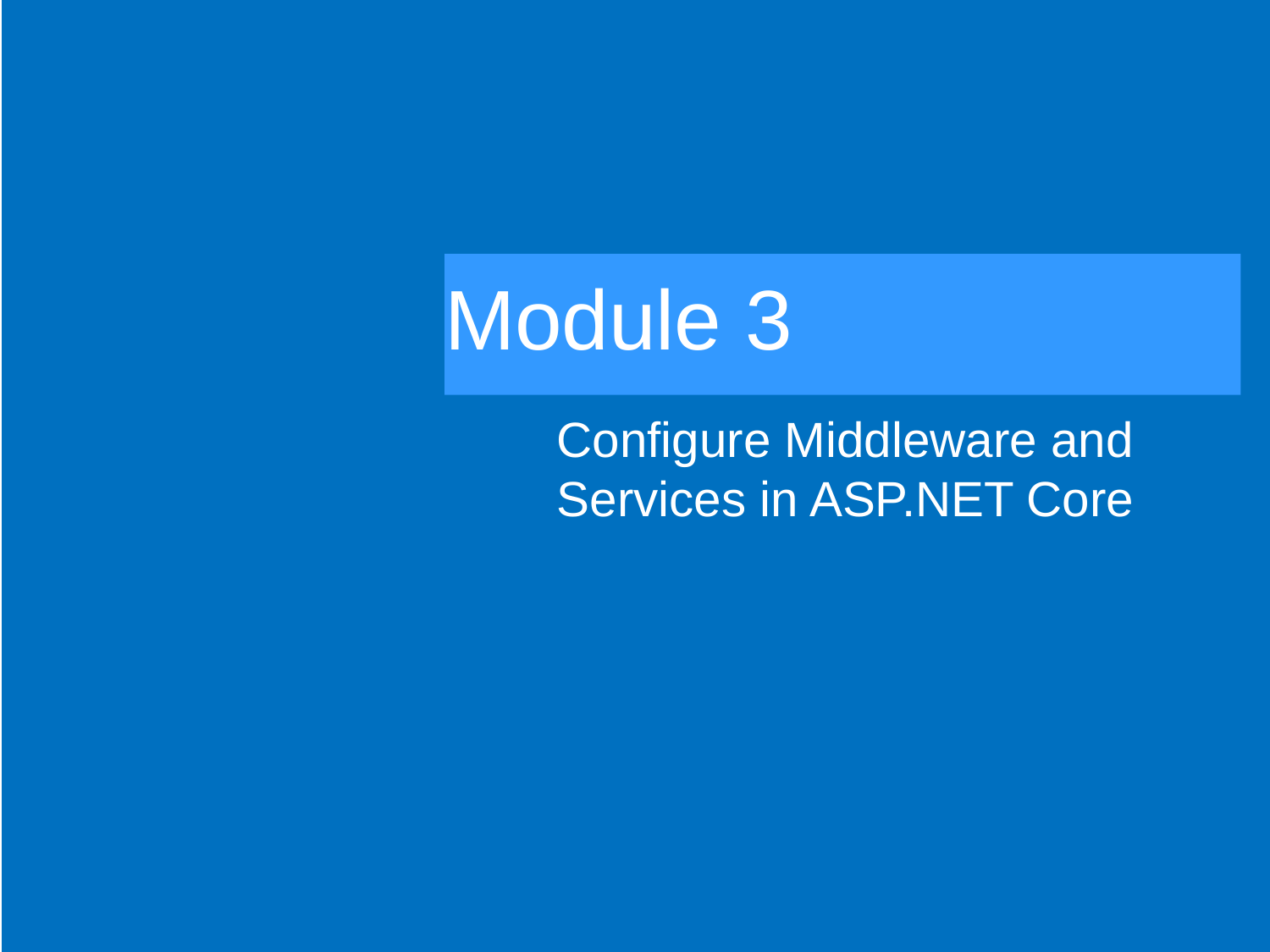

# Module 3
Configure Middleware and Services in ASP.NET Core